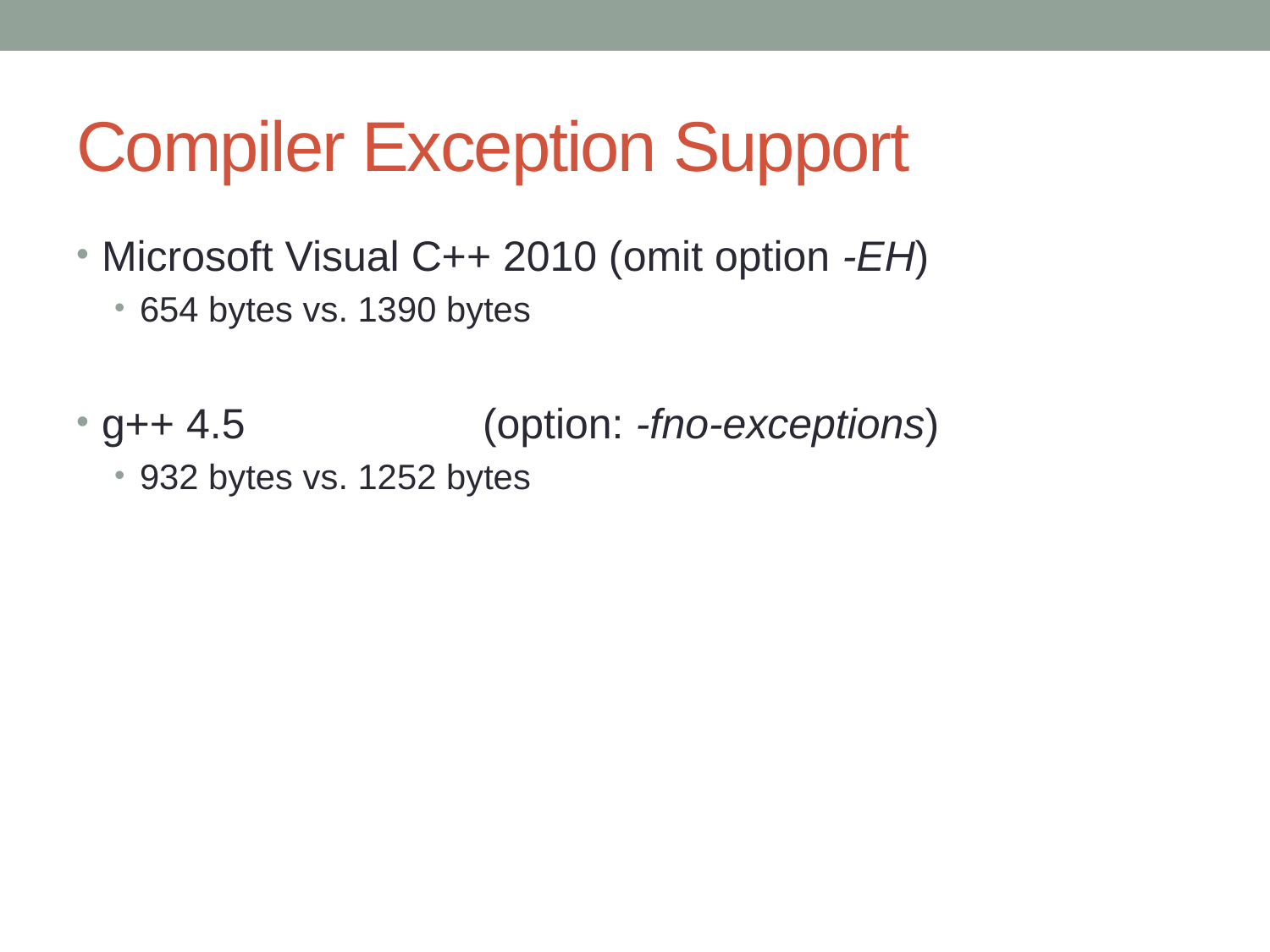

# Compiler Exception Support
Microsoft Visual C++ 2010 (omit option -EH)
654 bytes vs. 1390 bytes

g++ 4.5 		(option: -fno-exceptions)
932 bytes vs. 1252 bytes